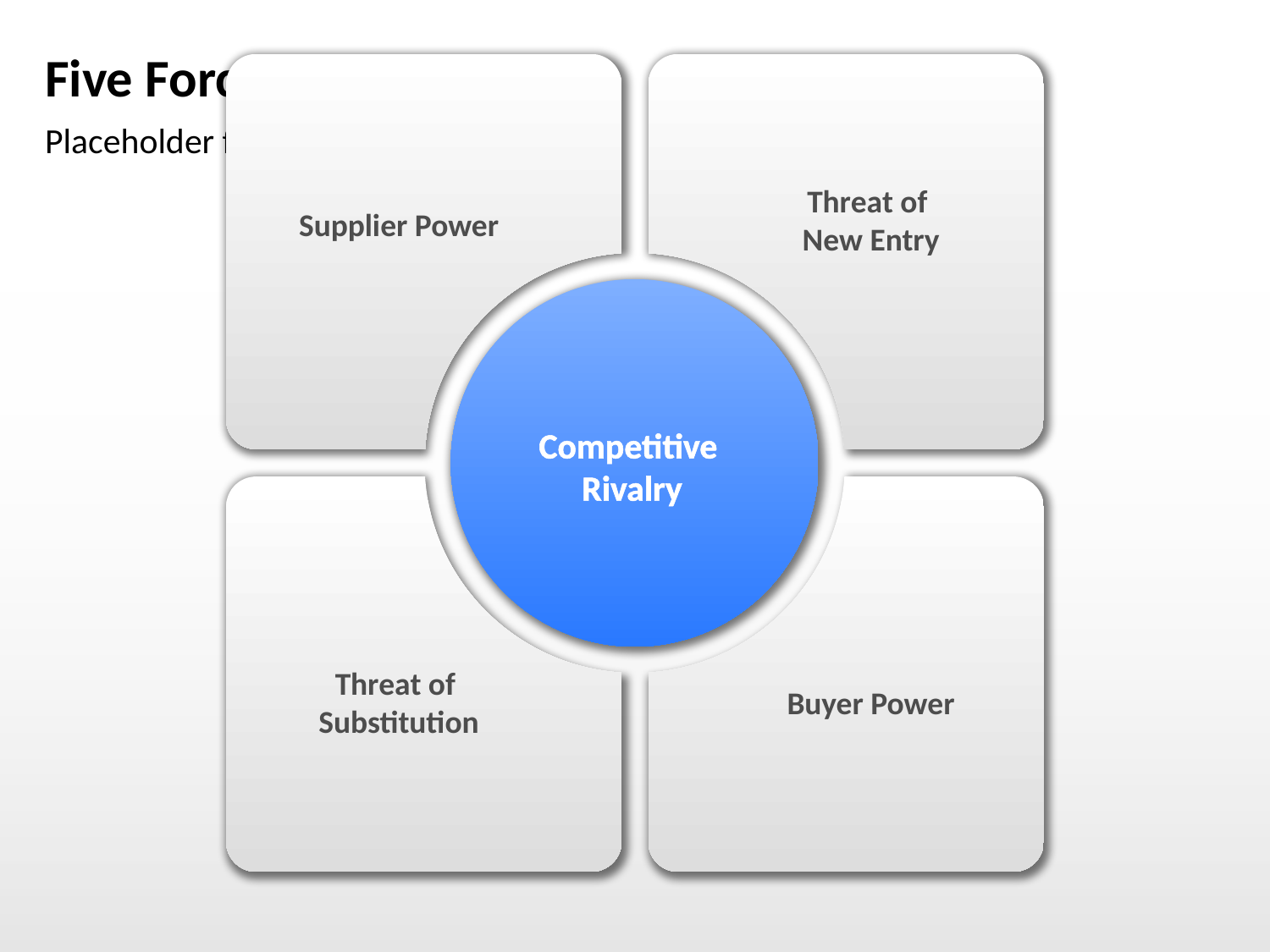

# Five Forces Analysis
Supplier Power
Threat of
New Entry
Competitive
Rivalry
Threat of
Substitution
Buyer Power
Placeholder for your own sub headline